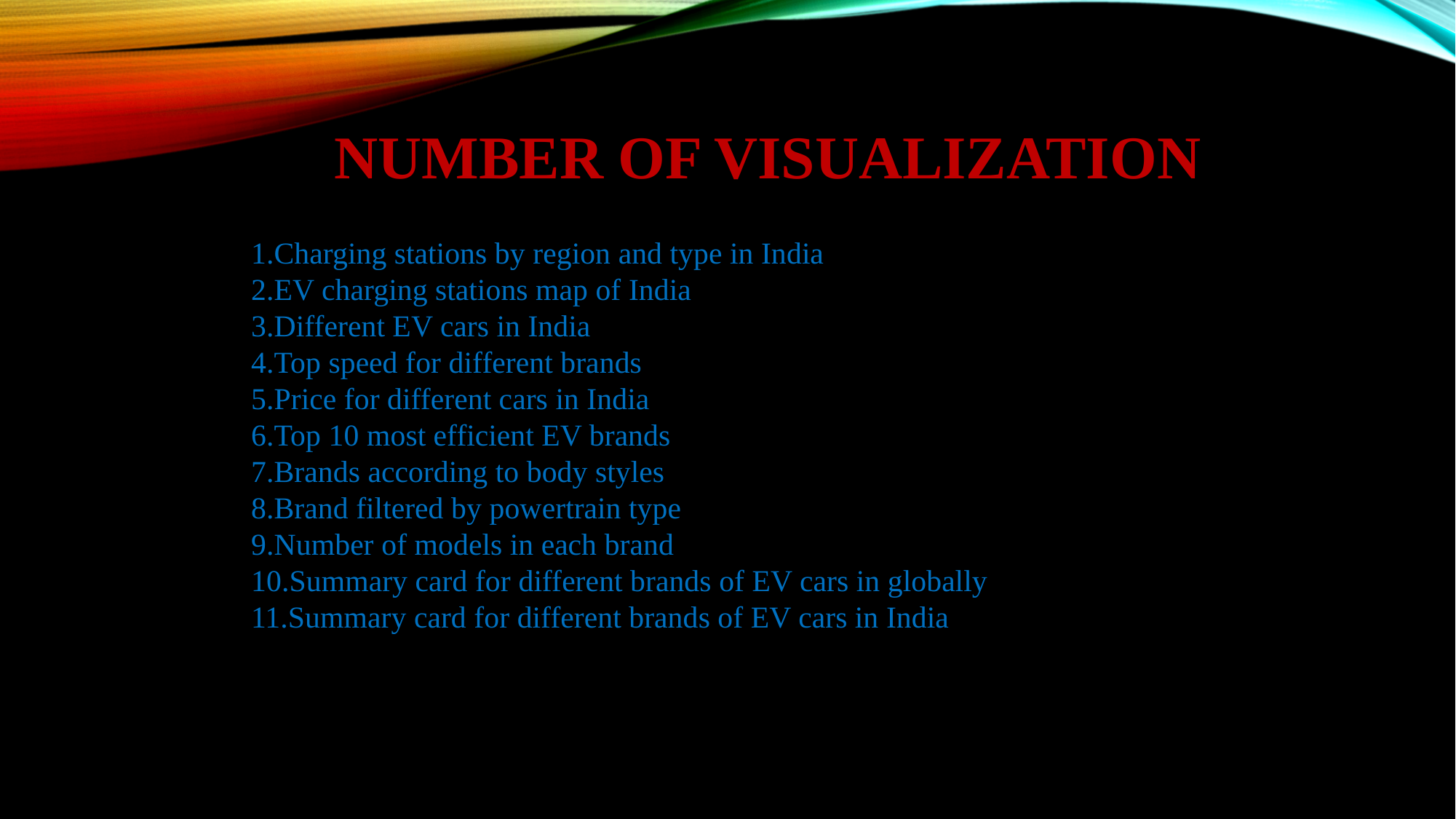

NUMBER OF VISUALIZATION
1.Charging stations by region and type in India
2.EV charging stations map of India
3.Different EV cars in India
4.Top speed for different brands
5.Price for different cars in India
6.Top 10 most efficient EV brands
7.Brands according to body styles
8.Brand filtered by powertrain type
9.Number of models in each brand
10.Summary card for different brands of EV cars in globally
11.Summary card for different brands of EV cars in India